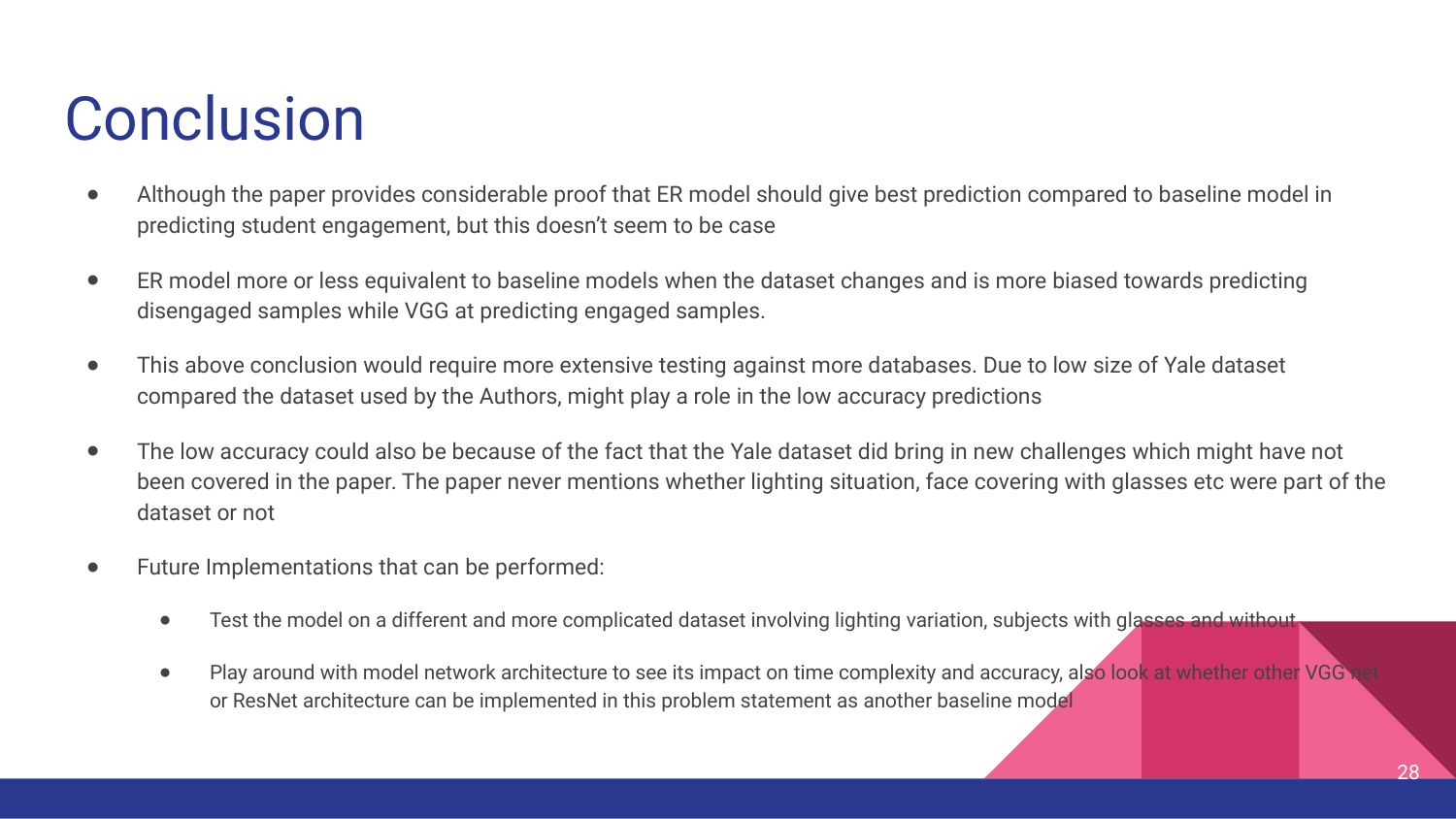

# Conclusion
Although the paper provides considerable proof that ER model should give best prediction compared to baseline model in predicting student engagement, but this doesn’t seem to be case
ER model more or less equivalent to baseline models when the dataset changes and is more biased towards predicting disengaged samples while VGG at predicting engaged samples.
This above conclusion would require more extensive testing against more databases. Due to low size of Yale dataset compared the dataset used by the Authors, might play a role in the low accuracy predictions
The low accuracy could also be because of the fact that the Yale dataset did bring in new challenges which might have not been covered in the paper. The paper never mentions whether lighting situation, face covering with glasses etc were part of the dataset or not
Future Implementations that can be performed:
Test the model on a different and more complicated dataset involving lighting variation, subjects with glasses and without
Play around with model network architecture to see its impact on time complexity and accuracy, also look at whether other VGG net  or ResNet architecture can be implemented in this problem statement as another baseline model
28